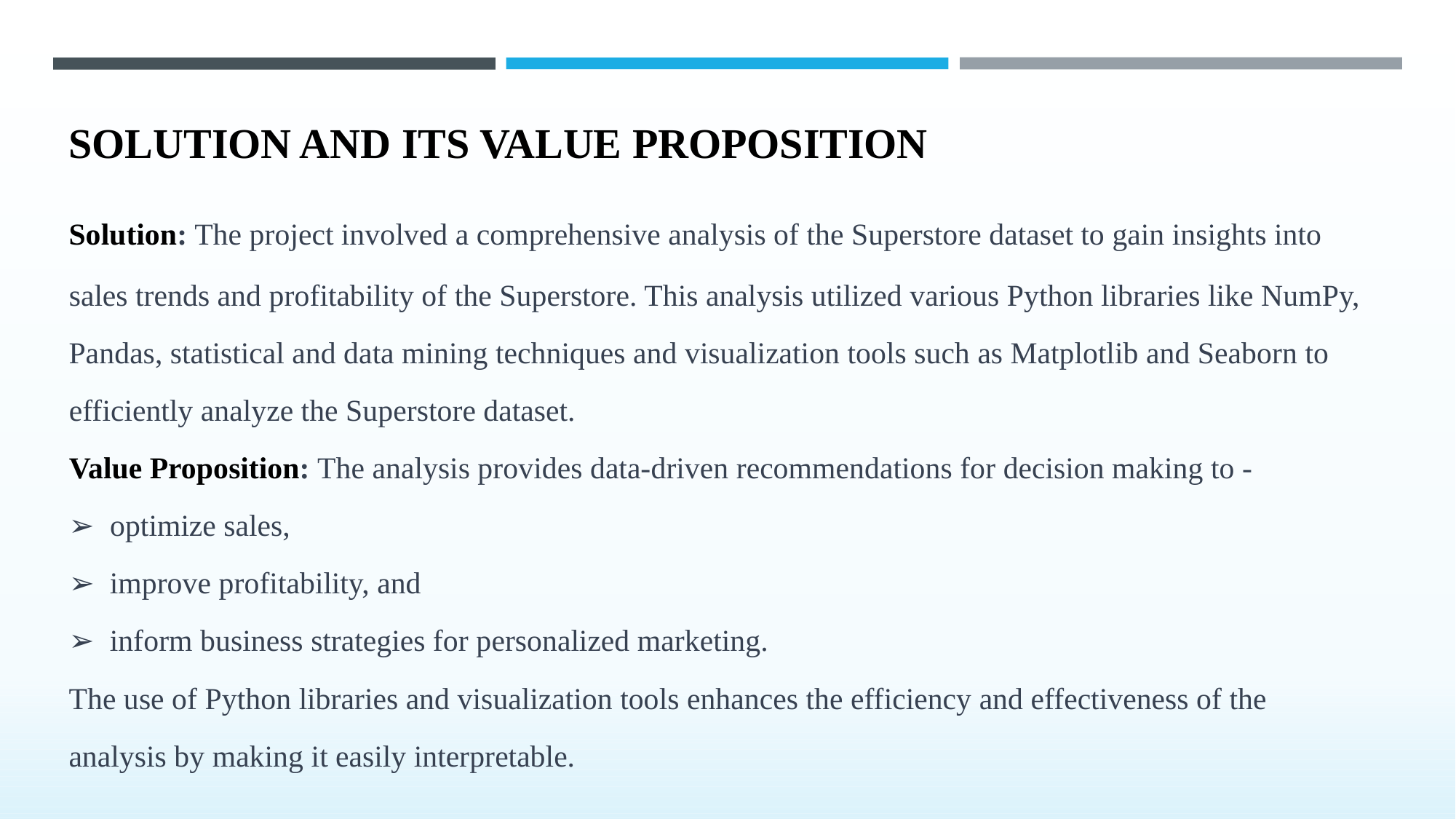

SOLUTION AND ITS VALUE PROPOSITION

Solution: The project involved a comprehensive analysis of the Superstore dataset to gain insights into

sales trends and profitability of the Superstore. This analysis utilized various Python libraries like NumPy,

Pandas, statistical and data mining techniques and visualization tools such as Matplotlib and Seaborn to

efficiently analyze the Superstore dataset.

Value Proposition: The analysis provides data-driven recommendations for decision making to -

➢
optimize sales,

➢
improve profitability, and

➢
inform business strategies for personalized marketing.

The use of Python libraries and visualization tools enhances the efficiency and effectiveness of the

analysis by making it easily interpretable.